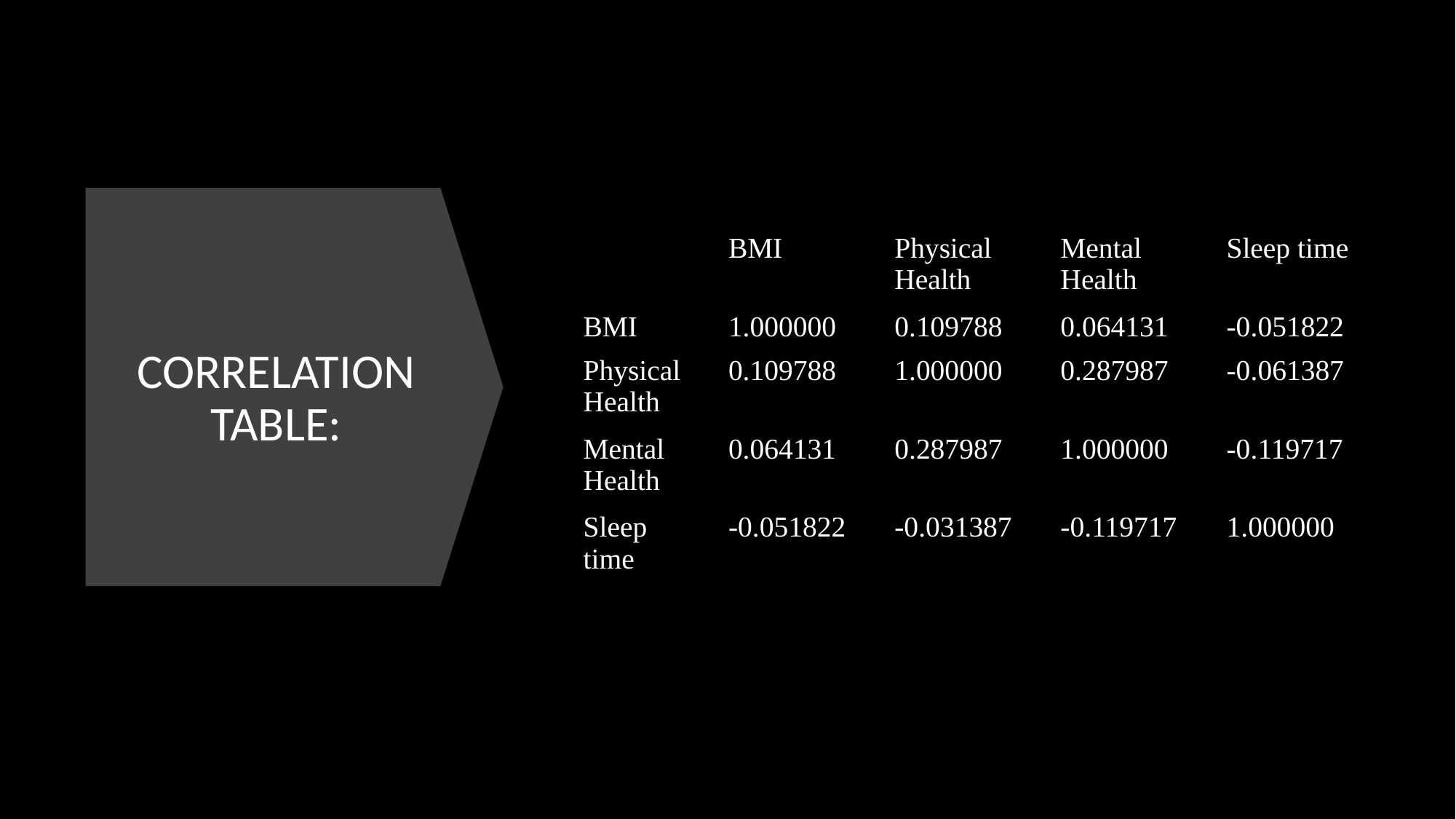

|  | BMI | Physical Health | Mental Health | Sleep time |
| --- | --- | --- | --- | --- |
| BMI | 1.000000 | 0.109788 | 0.064131 | -0.051822 |
| Physical Health | 0.109788 | 1.000000 | 0.287987 | -0.061387 |
| Mental Health | 0.064131 | 0.287987 | 1.000000 | -0.119717 |
| Sleep time | -0.051822 | -0.031387 | -0.119717 | 1.000000 |
CORRELATION TABLE: